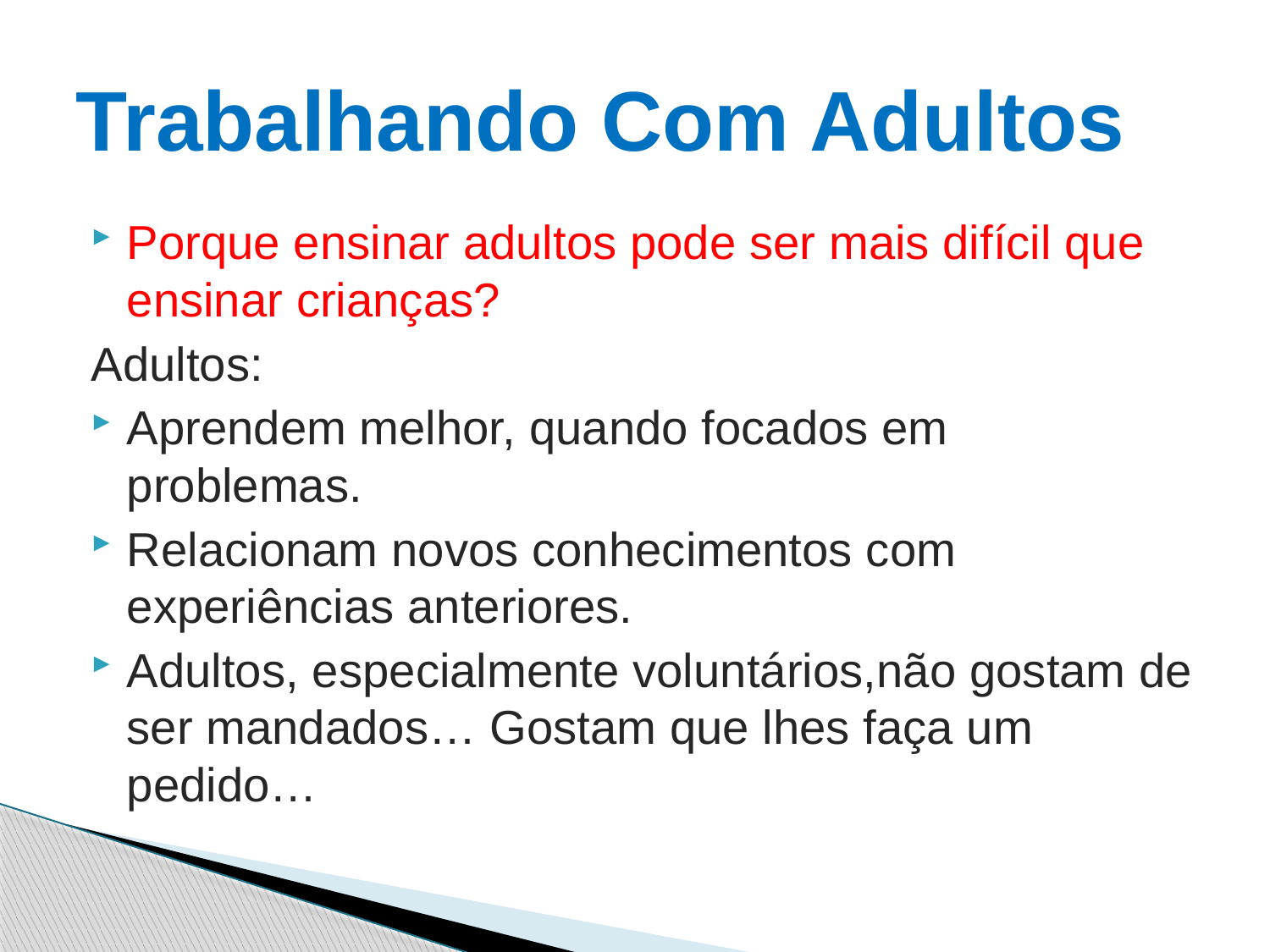

# Trabalhando Com Adultos
Porque ensinar adultos pode ser mais difícil que ensinar crianças?
Adultos:
Aprendem melhor, quando focados em problemas.
Relacionam novos conhecimentos com experiências anteriores.
Adultos, especialmente voluntários,não gostam de ser mandados… Gostam que lhes faça um pedido…